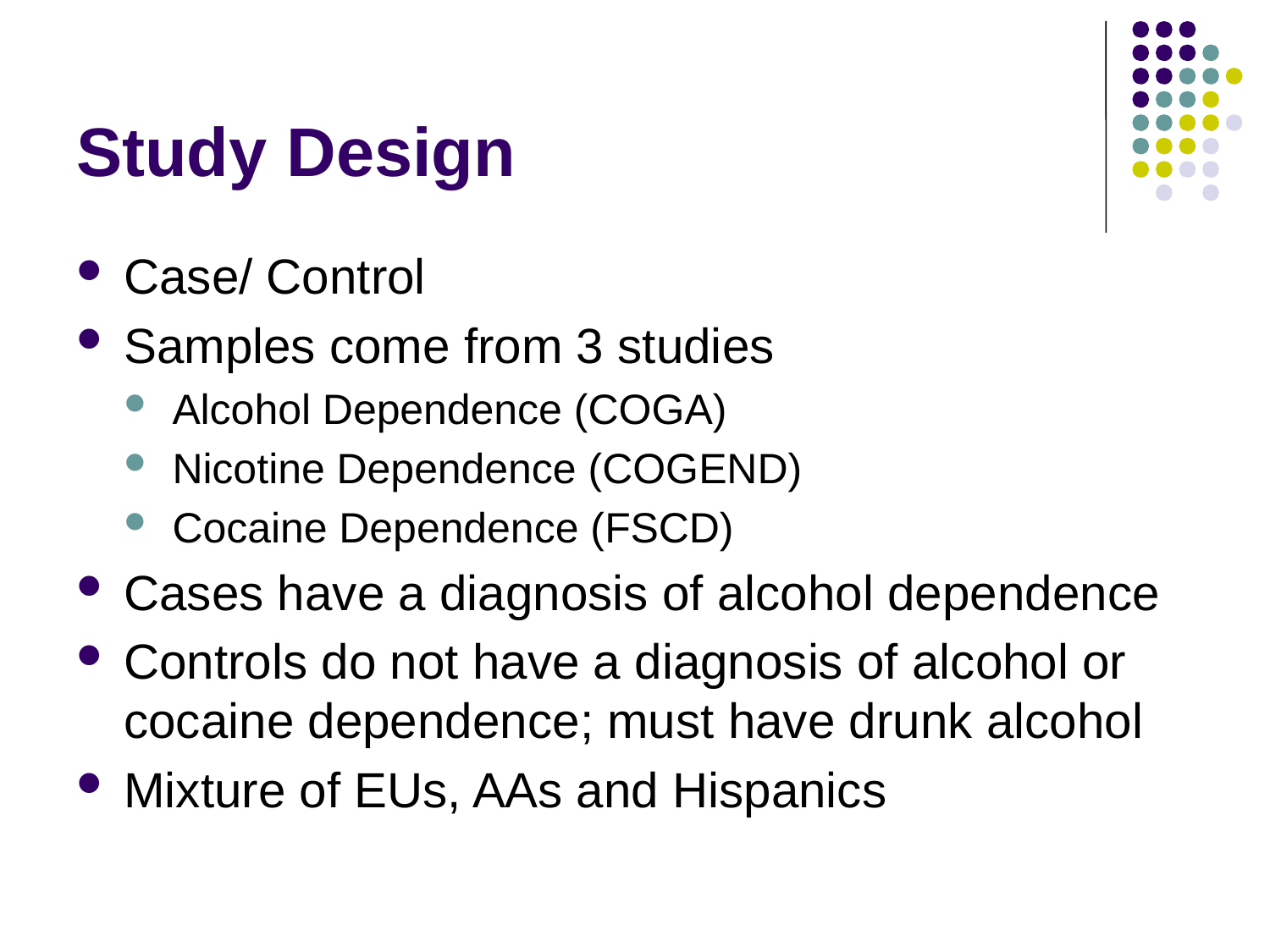

# Study Design
Case/ Control
Samples come from 3 studies
Alcohol Dependence (COGA)
Nicotine Dependence (COGEND)
Cocaine Dependence (FSCD)
Cases have a diagnosis of alcohol dependence
Controls do not have a diagnosis of alcohol or cocaine dependence; must have drunk alcohol
Mixture of EUs, AAs and Hispanics